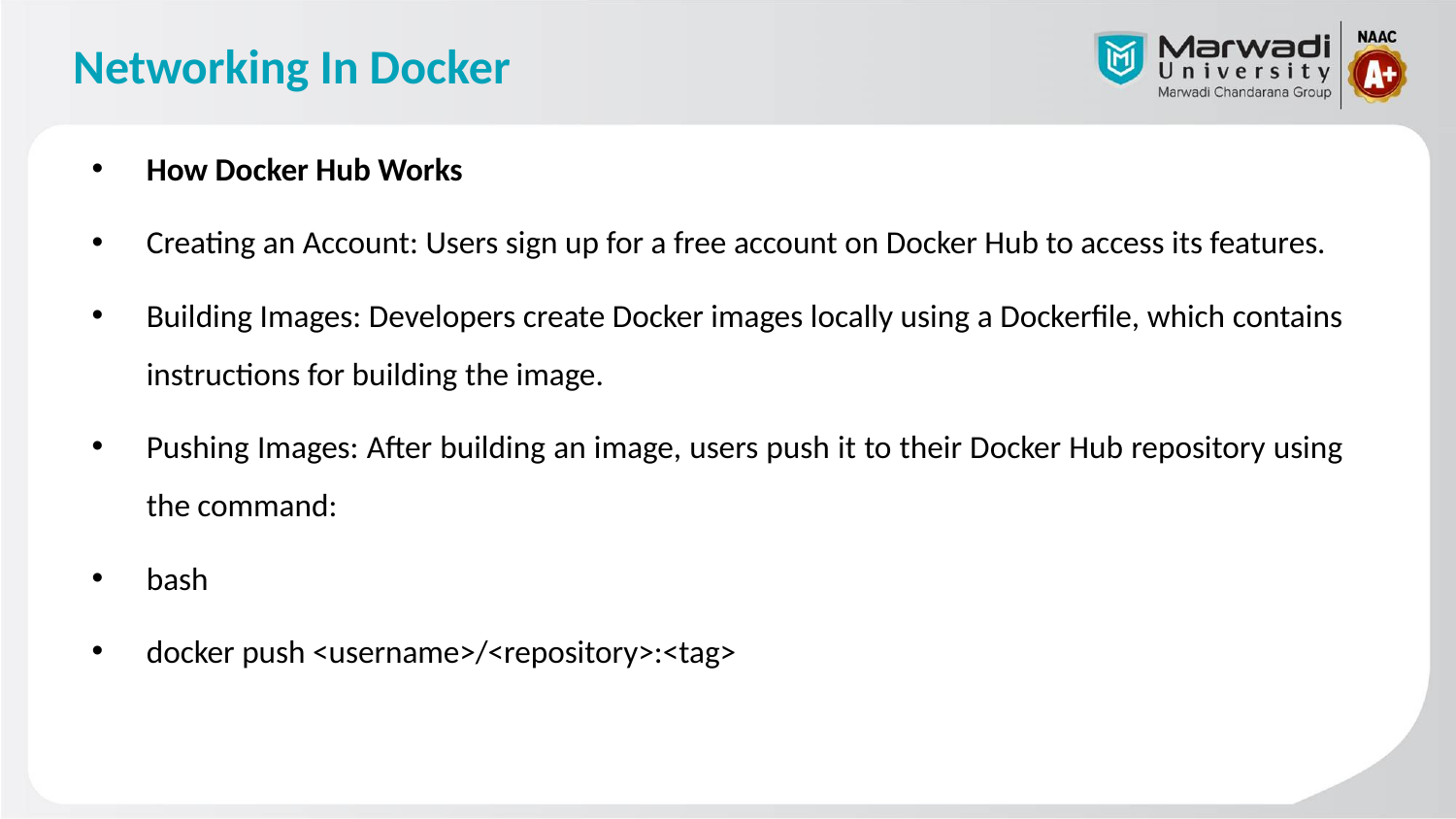

# Networking In Docker
How Docker Hub Works
Creating an Account: Users sign up for a free account on Docker Hub to access its features.
Building Images: Developers create Docker images locally using a Dockerfile, which contains instructions for building the image.
Pushing Images: After building an image, users push it to their Docker Hub repository using the command:
bash
docker push <username>/<repository>:<tag>